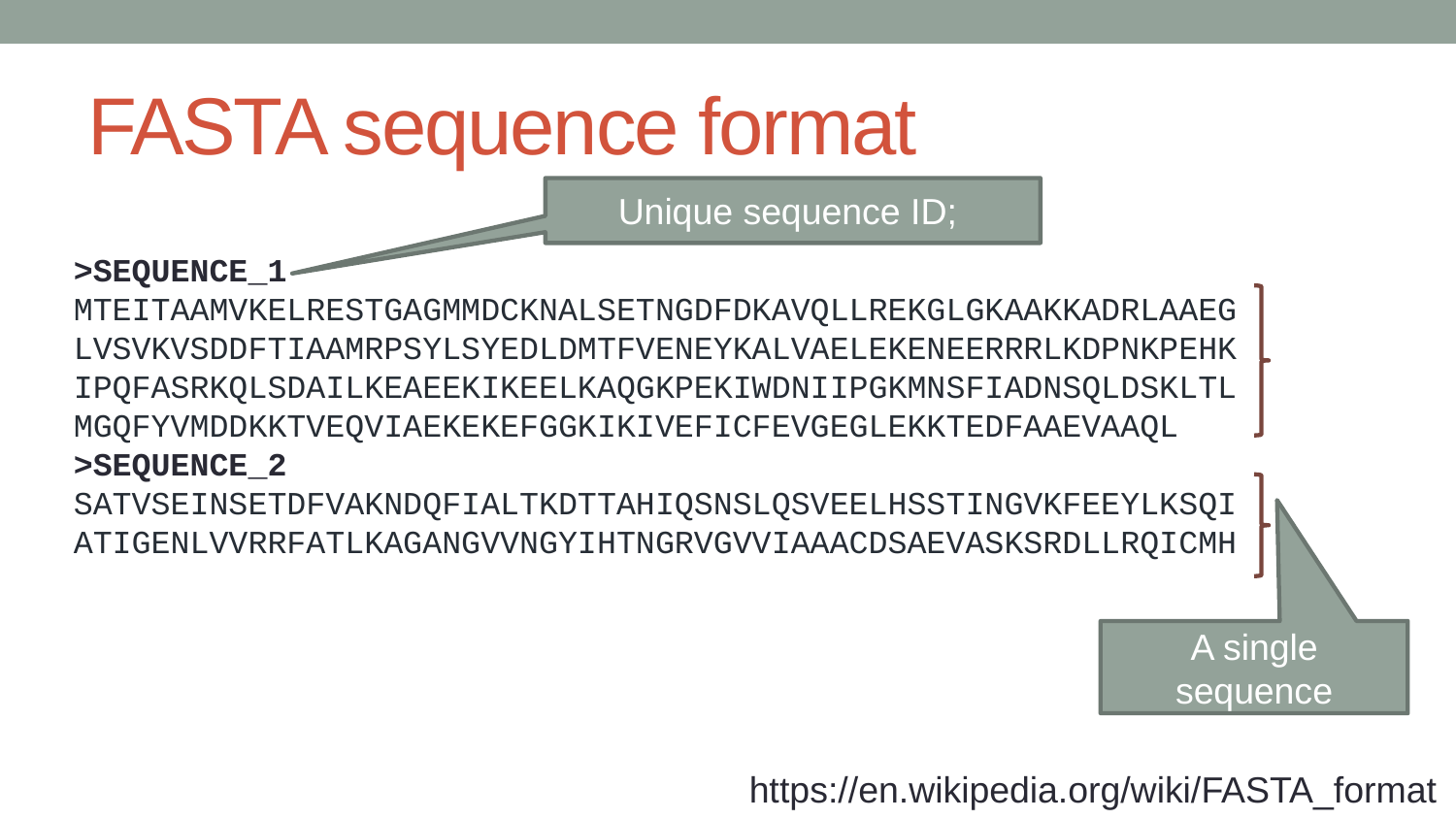

# FASTA sequence format
Unique sequence ID;
>SEQUENCE_1
MTEITAAMVKELRESTGAGMMDCKNALSETNGDFDKAVQLLREKGLGKAAKKADRLAAEG
LVSVKVSDDFTIAAMRPSYLSYEDLDMTFVENEYKALVAELEKENEERRRLKDPNKPEHK
IPQFASRKQLSDAILKEAEEKIKEELKAQGKPEKIWDNIIPGKMNSFIADNSQLDSKLTL
MGQFYVMDDKKTVEQVIAEKEKEFGGKIKIVEFICFEVGEGLEKKTEDFAAEVAAQL
>SEQUENCE_2
SATVSEINSETDFVAKNDQFIALTKDTTAHIQSNSLQSVEELHSSTINGVKFEEYLKSQI
ATIGENLVVRRFATLKAGANGVVNGYIHTNGRVGVVIAAACDSAEVASKSRDLLRQICMH

A single sequence
https://en.wikipedia.org/wiki/FASTA_format